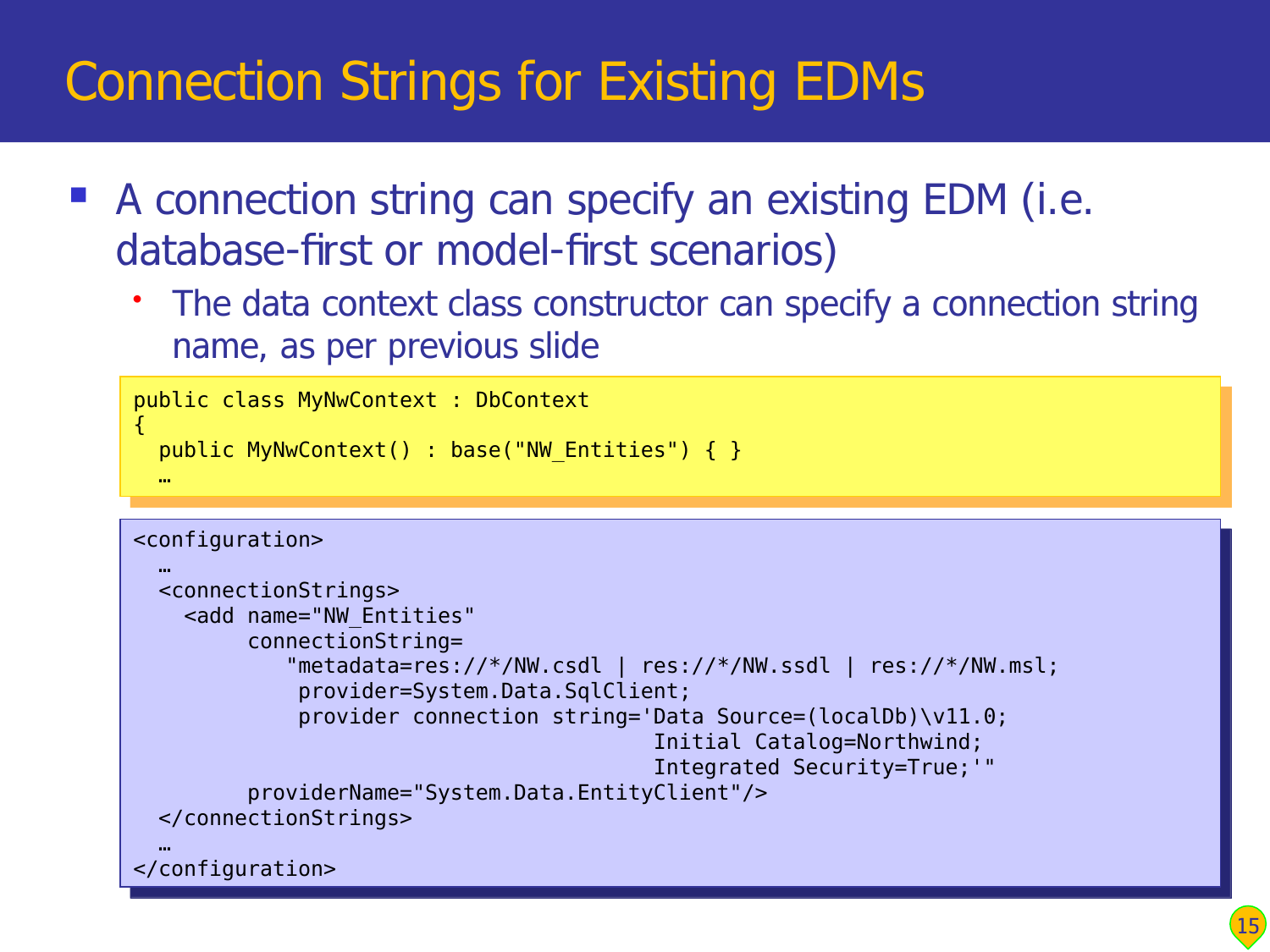

# Connection Strings for Existing EDMs
A connection string can specify an existing EDM (i.e. database-first or model-first scenarios)
The data context class constructor can specify a connection string name, as per previous slide
public class MyNwContext : DbContext
{
  public MyNwContext() : base("NW_Entities") { }
  …
<configuration>
  …
  <connectionStrings>
    <add name="NW_Entities"
         connectionString=
            "metadata=res://*/NW.csdl | res://*/NW.ssdl | res://*/NW.msl;
             provider=System.Data.SqlClient;
             provider connection string='Data Source=(localDb)\v11.0;
                                         Initial Catalog=Northwind;
                                         Integrated Security=True;'"
         providerName="System.Data.EntityClient"/>
  </connectionStrings>
  …
</configuration>
15